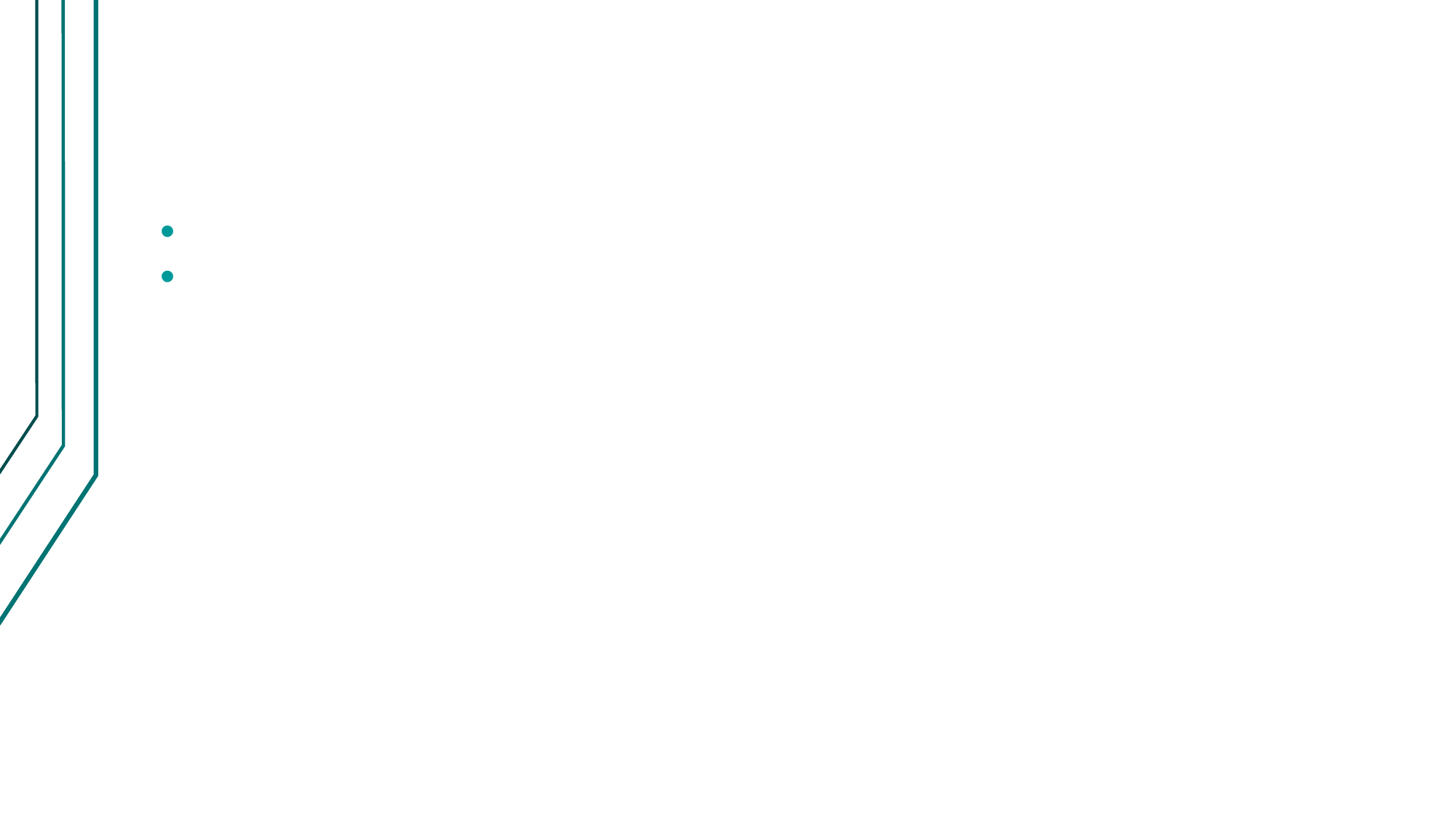

Looking Ahead
Things that will be done over winter break
Any other future plans